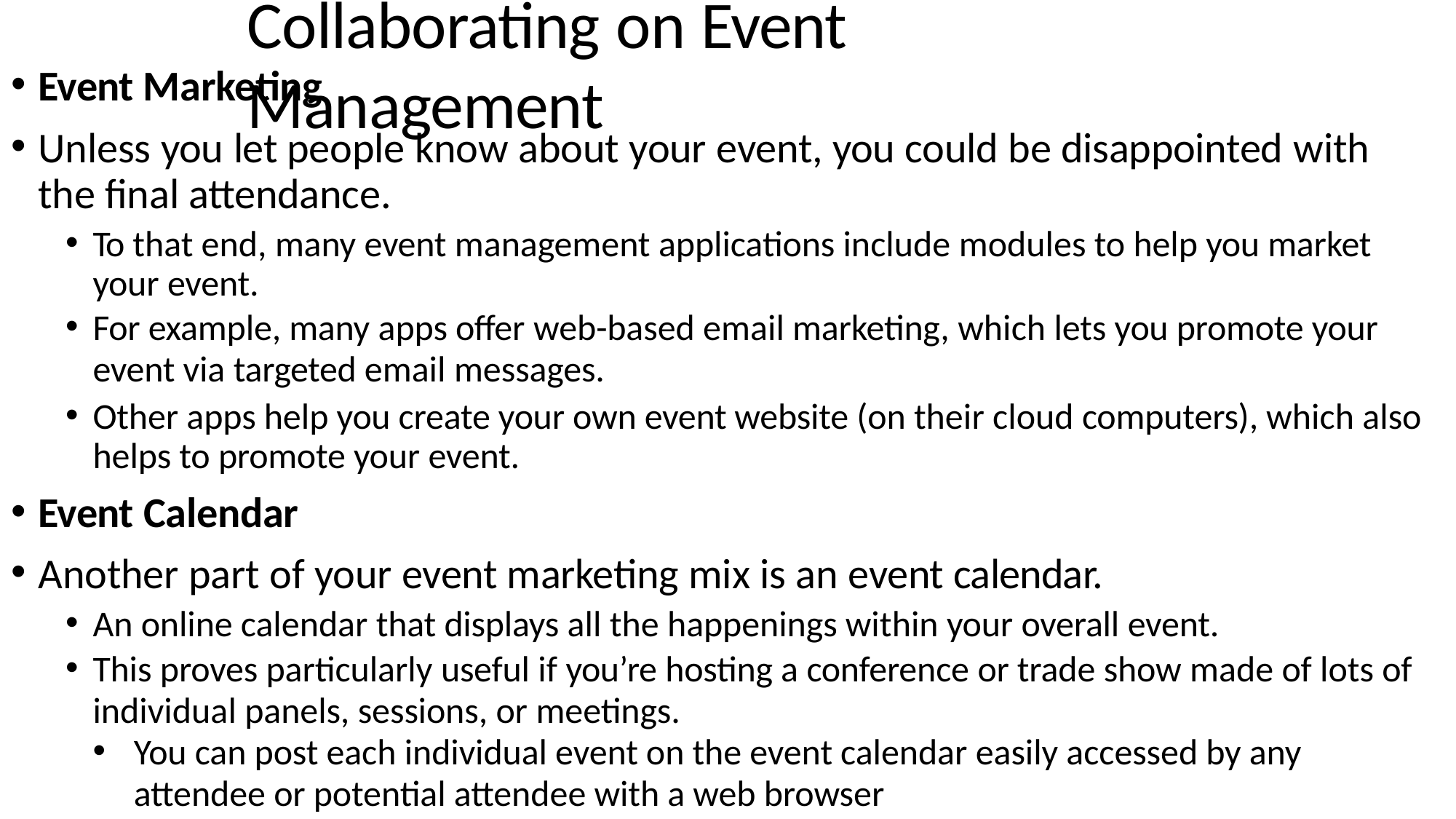

# Collaborating on Event Management
Event Marketing
Unless you let people know about your event, you could be disappointed with  the final attendance.
To that end, many event management applications include modules to help you market  your event.
For example, many apps offer web-based email marketing, which lets you promote your
event via targeted email messages.
Other apps help you create your own event website (on their cloud computers), which also  helps to promote your event.
Event Calendar
Another part of your event marketing mix is an event calendar.
An online calendar that displays all the happenings within your overall event.
This proves particularly useful if you’re hosting a conference or trade show made of lots of
individual panels, sessions, or meetings.
You can post each individual event on the event calendar easily accessed by any attendee or potential attendee with a web browser